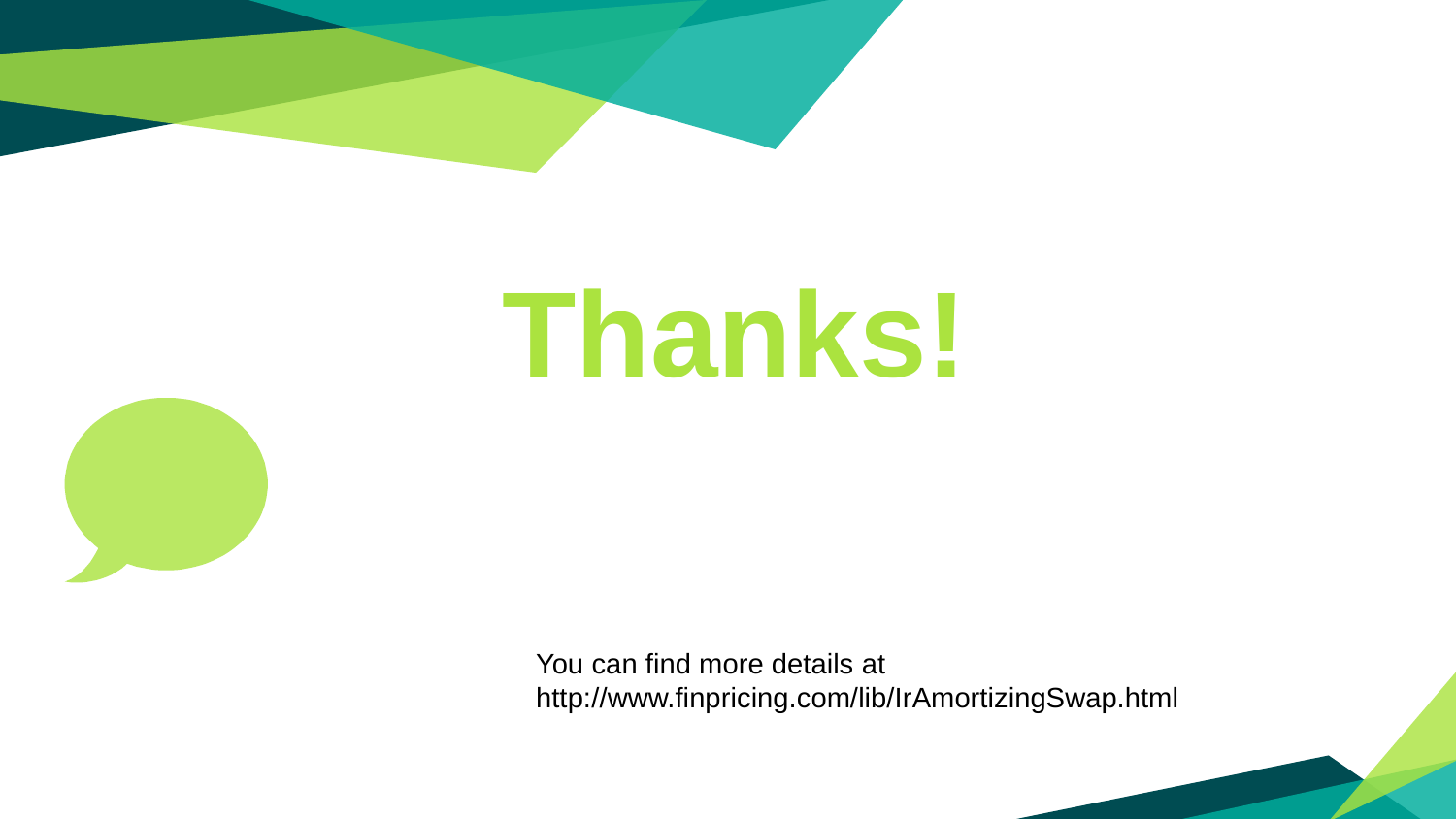

Thanks!

You can find more details at
http://www.finpricing.com/lib/IrAmortizingSwap.html